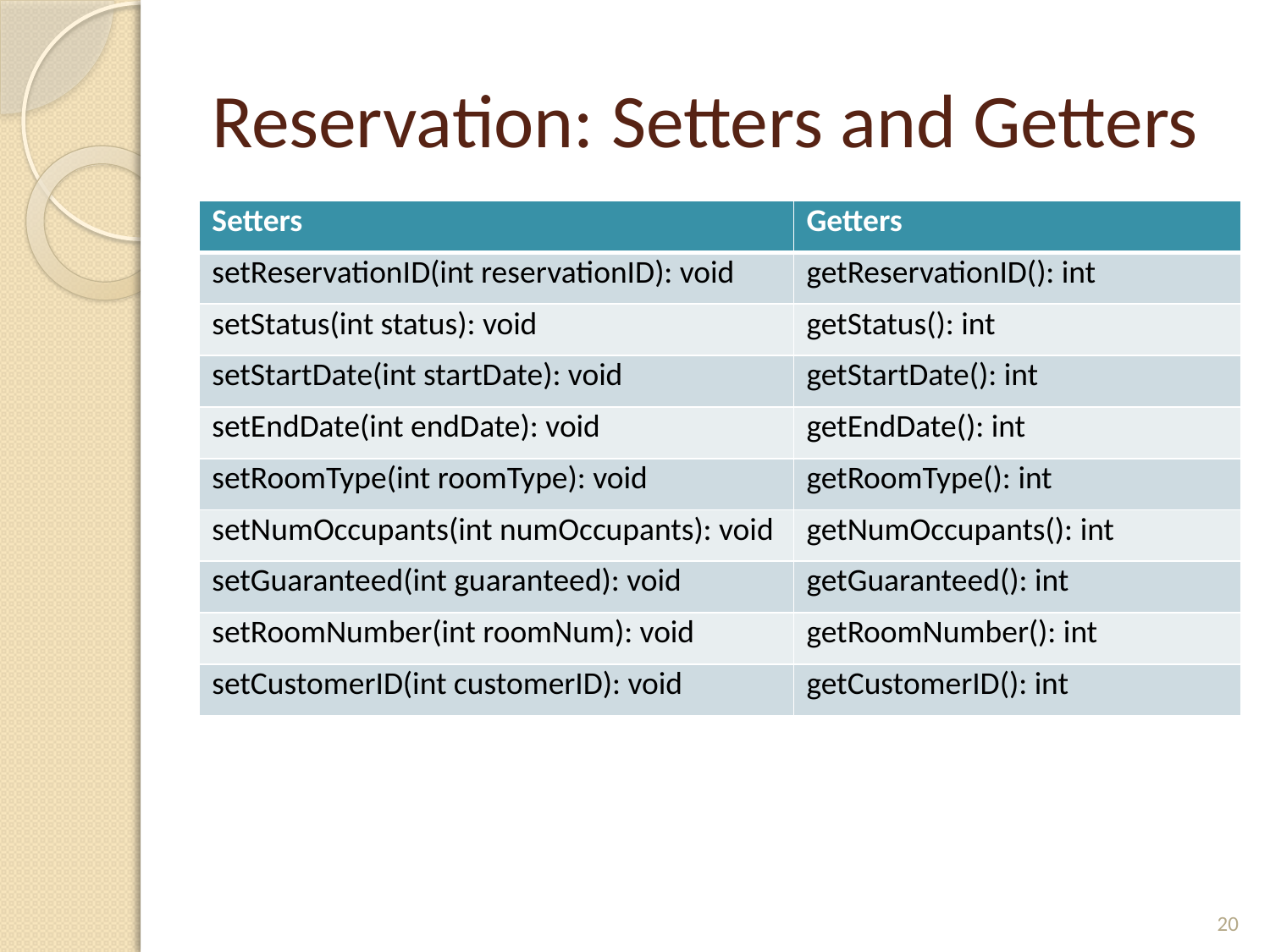

# Reservation: Setters and Getters
| Setters | Getters |
| --- | --- |
| setReservationID(int reservationID): void | getReservationID(): int |
| setStatus(int status): void | getStatus(): int |
| setStartDate(int startDate): void | getStartDate(): int |
| setEndDate(int endDate): void | getEndDate(): int |
| setRoomType(int roomType): void | getRoomType(): int |
| setNumOccupants(int numOccupants): void | getNumOccupants(): int |
| setGuaranteed(int guaranteed): void | getGuaranteed(): int |
| setRoomNumber(int roomNum): void | getRoomNumber(): int |
| setCustomerID(int customerID): void | getCustomerID(): int |
20